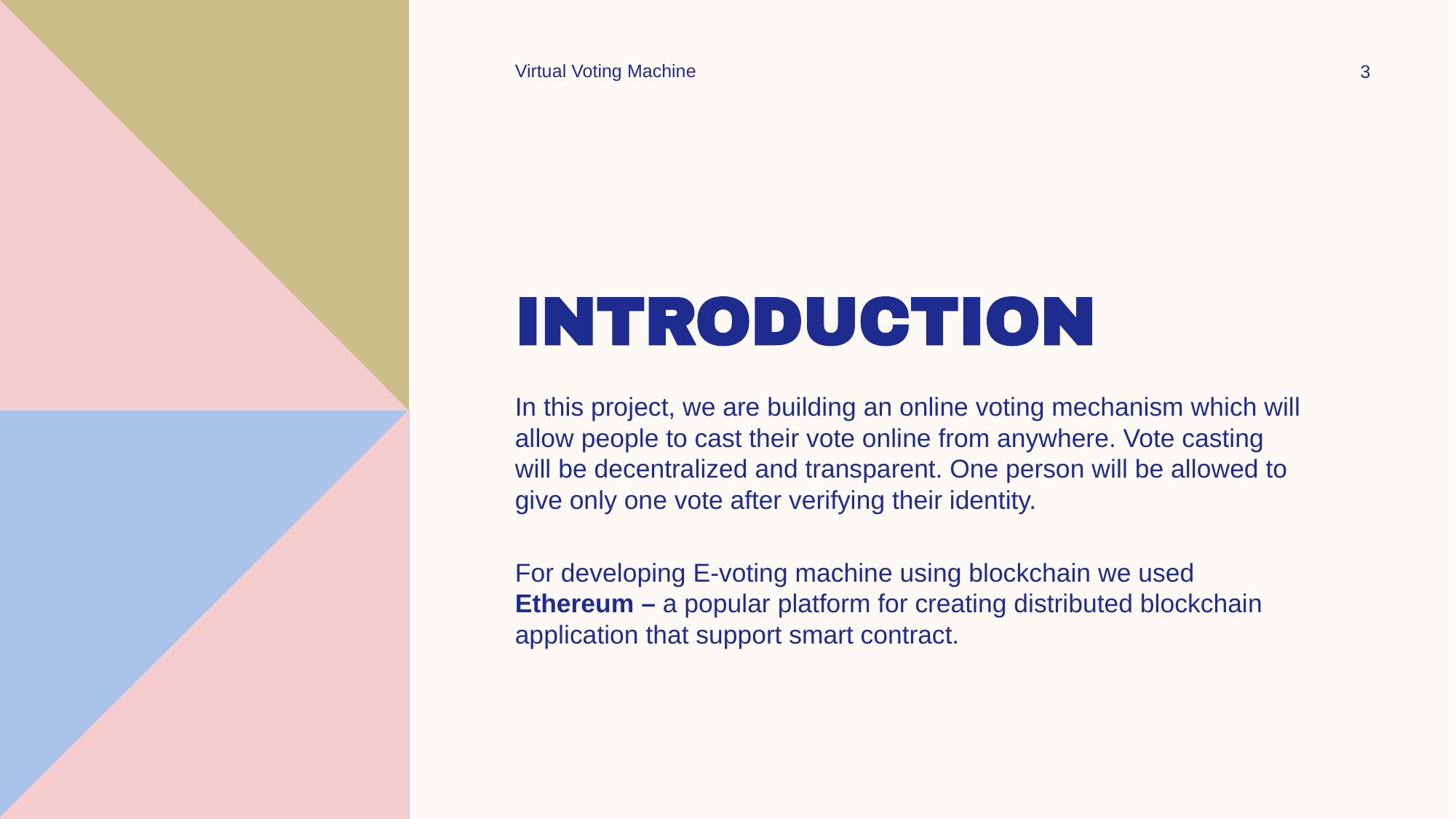

Virtual Voting Machine
3
# Introduction
In this project, we are building an online voting mechanism which will allow people to cast their vote online from anywhere. Vote casting will be decentralized and transparent. One person will be allowed to give only one vote after verifying their identity.

For developing E-voting machine using blockchain we used Ethereum – a popular platform for creating distributed blockchain application that support smart contract.